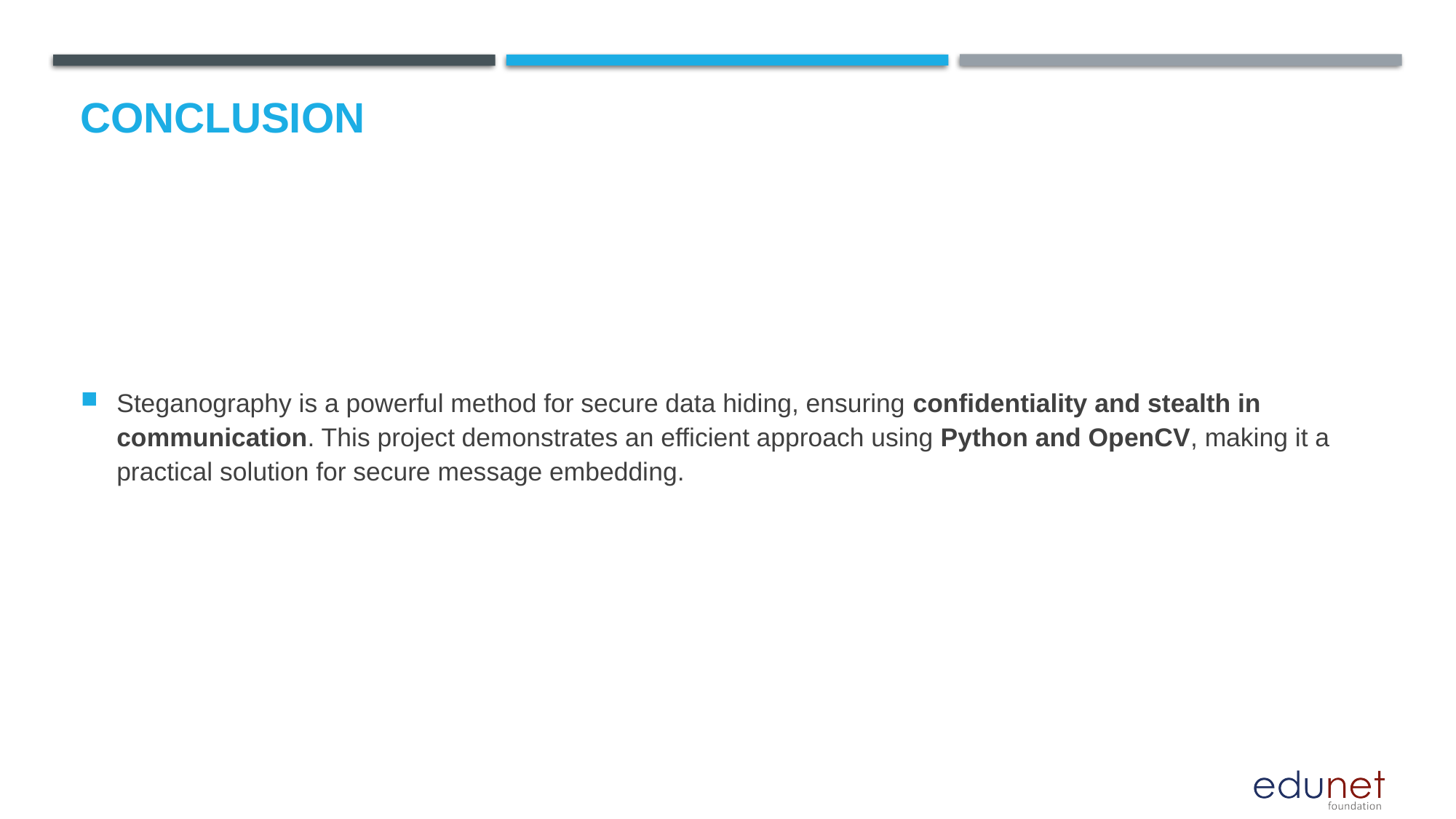

# Conclusion
Steganography is a powerful method for secure data hiding, ensuring confidentiality and stealth in communication. This project demonstrates an efficient approach using Python and OpenCV, making it a practical solution for secure message embedding.